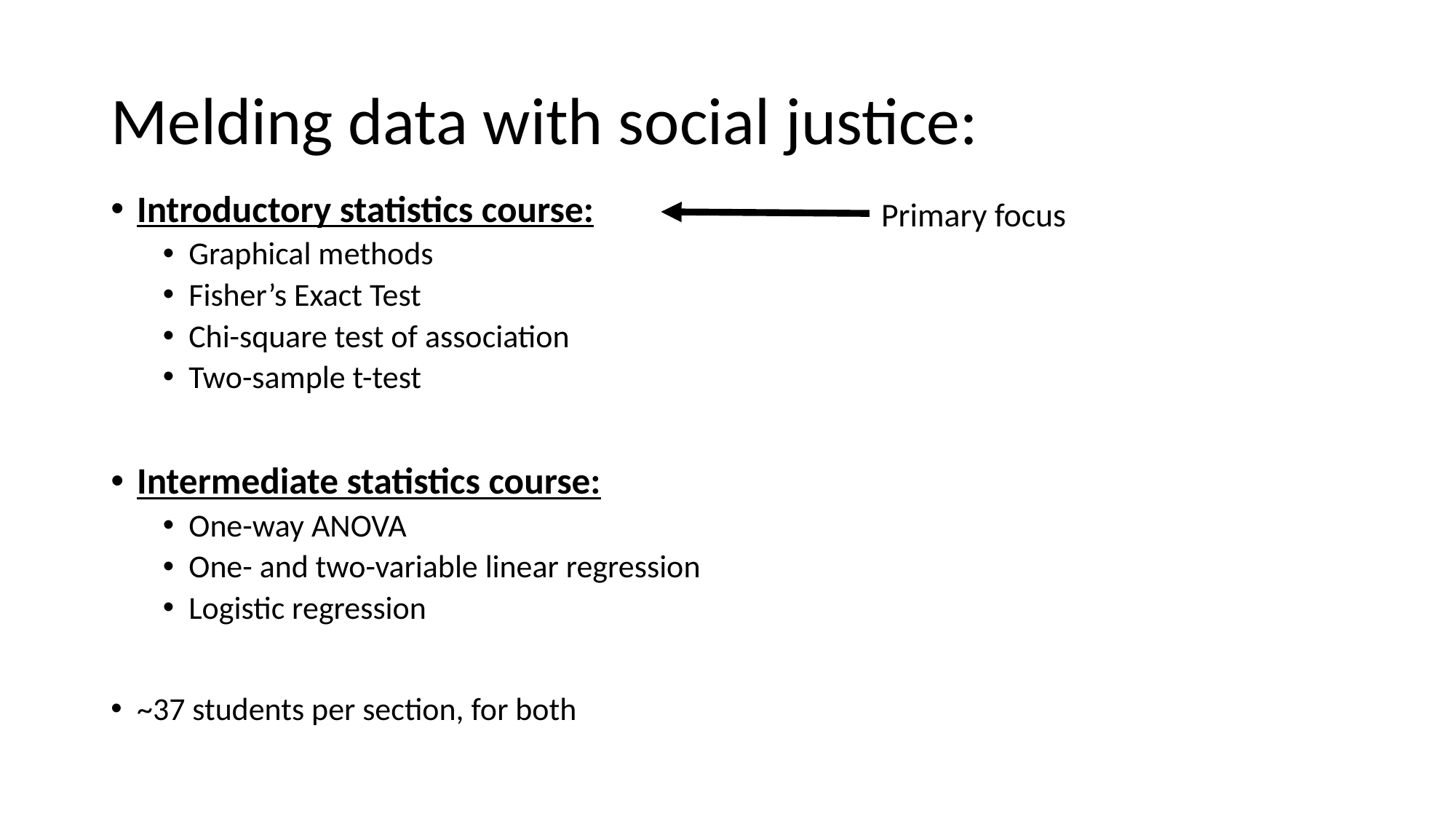

# Melding data with social justice:
Introductory statistics course:
Graphical methods
Fisher’s Exact Test
Chi-square test of association
Two-sample t-test

Intermediate statistics course:
One-way ANOVA
One- and two-variable linear regression
Logistic regression

~37 students per section, for both

Primary focus